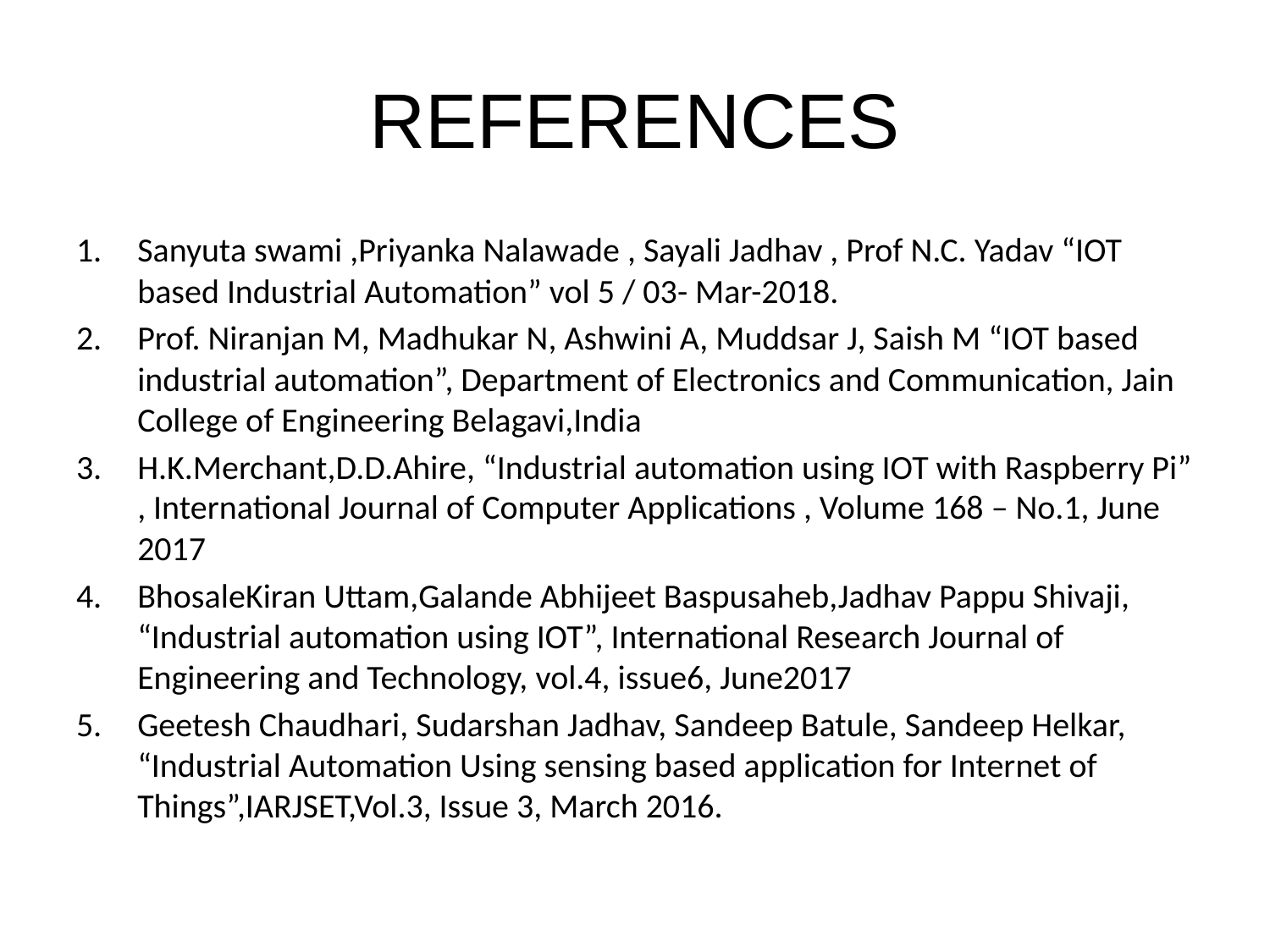

# REFERENCES
Sanyuta swami ,Priyanka Nalawade , Sayali Jadhav , Prof N.C. Yadav “IOT based Industrial Automation” vol 5 / 03- Mar-2018.
Prof. Niranjan M, Madhukar N, Ashwini A, Muddsar J, Saish M “IOT based industrial automation”, Department of Electronics and Communication, Jain College of Engineering Belagavi,India
H.K.Merchant,D.D.Ahire, “Industrial automation using IOT with Raspberry Pi” , International Journal of Computer Applications , Volume 168 – No.1, June 2017
BhosaleKiran Uttam,Galande Abhijeet Baspusaheb,Jadhav Pappu Shivaji, “Industrial automation using IOT”, International Research Journal of Engineering and Technology, vol.4, issue6, June2017
Geetesh Chaudhari, Sudarshan Jadhav, Sandeep Batule, Sandeep Helkar, “Industrial Automation Using sensing based application for Internet of Things”,IARJSET,Vol.3, Issue 3, March 2016.